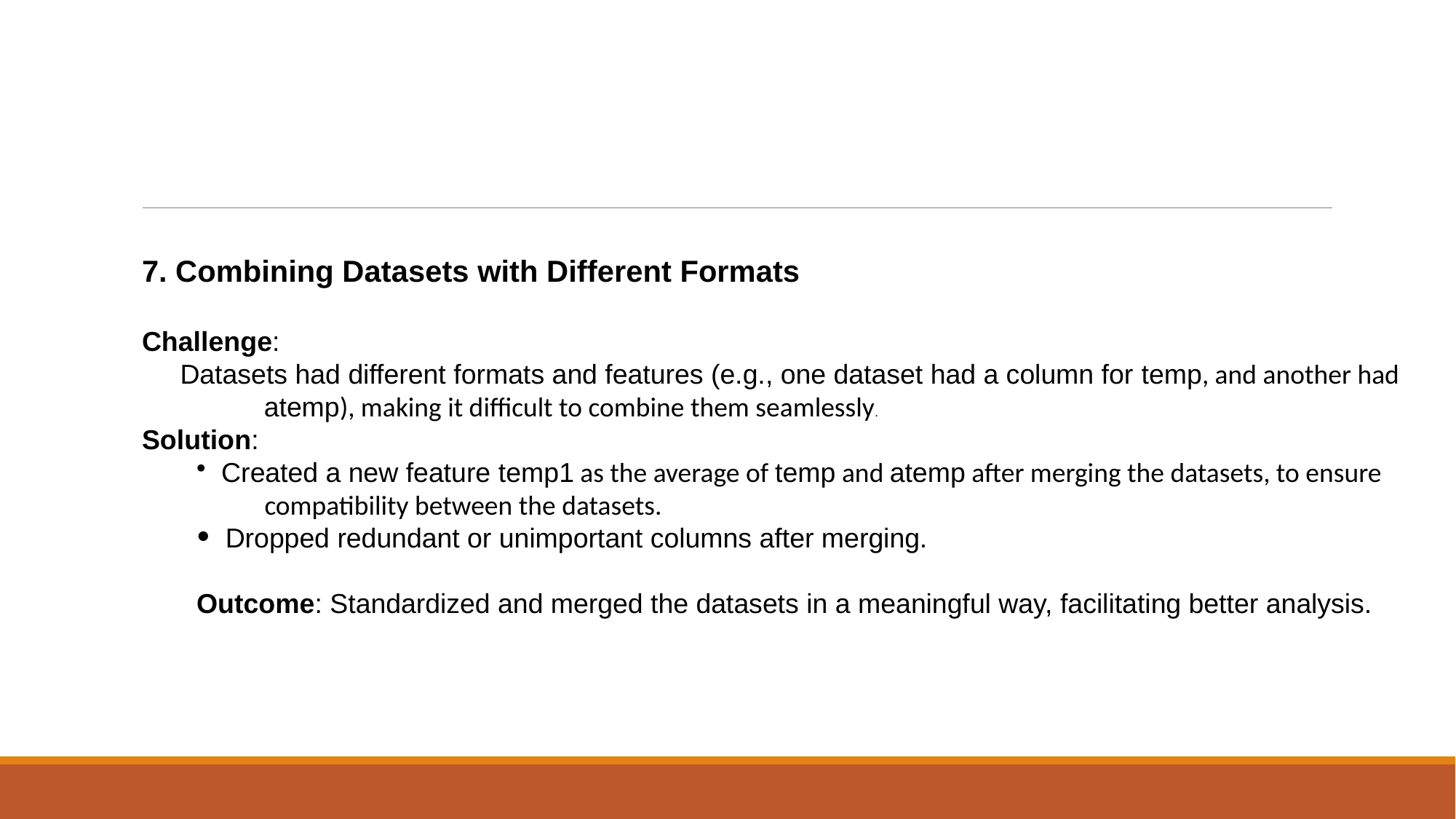

#
7. Combining Datasets with Different Formats

Challenge:
     Datasets had different formats and features (e.g., one dataset had a column for temp, and another had
                atemp), making it difficult to combine them seamlessly.
Solution:
  Created a new feature temp1 as the average of temp and atemp after merging the datasets, to ensure
           compatibility between the datasets.
  Dropped redundant or unimportant columns after merging.

Outcome: Standardized and merged the datasets in a meaningful way, facilitating better analysis.